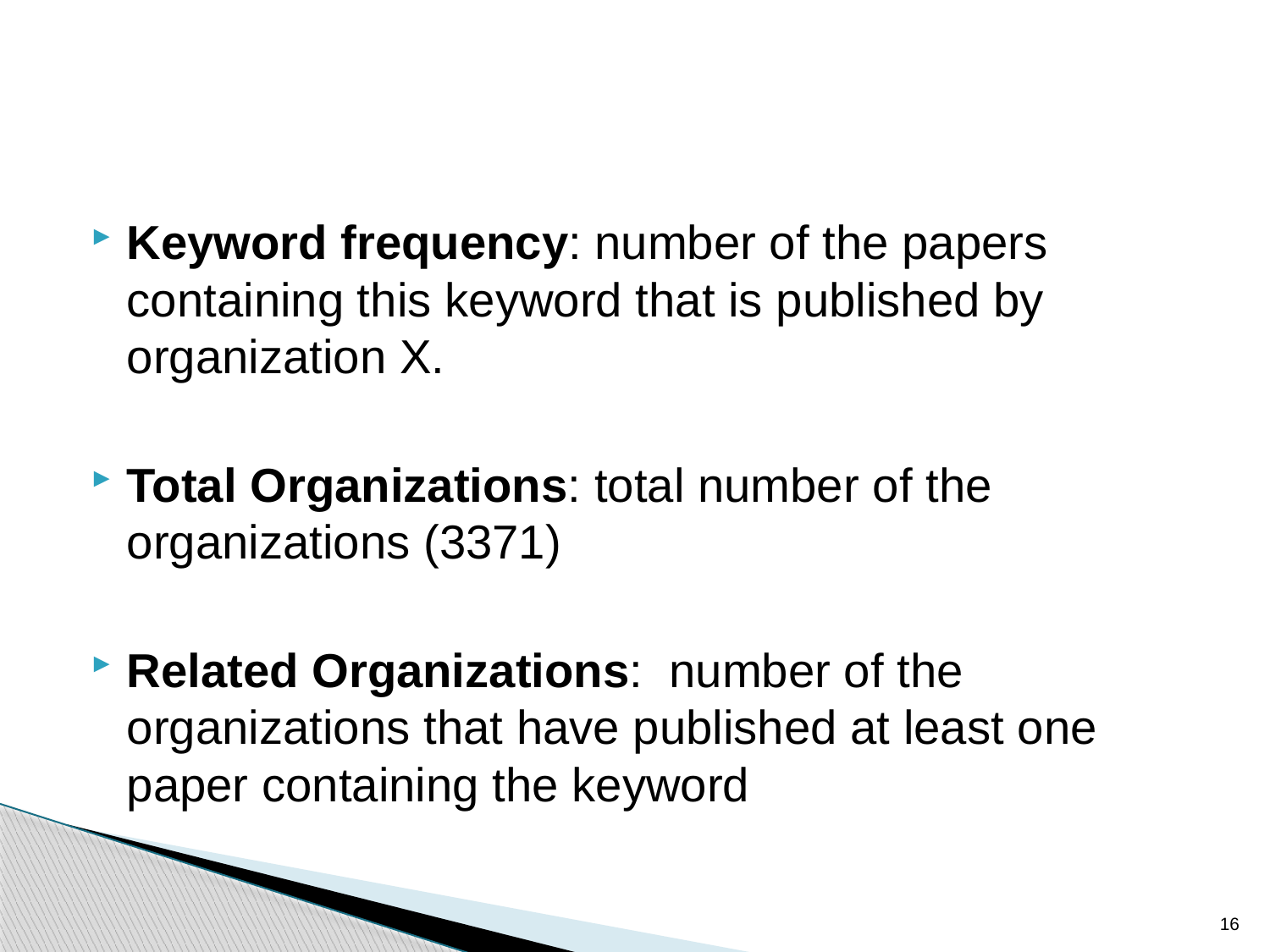

#
Keyword frequency: number of the papers containing this keyword that is published by organization X.

Total Organizations: total number of the organizations (3371)

Related Organizations:  number of the organizations that have published at least one paper containing the keyword

16